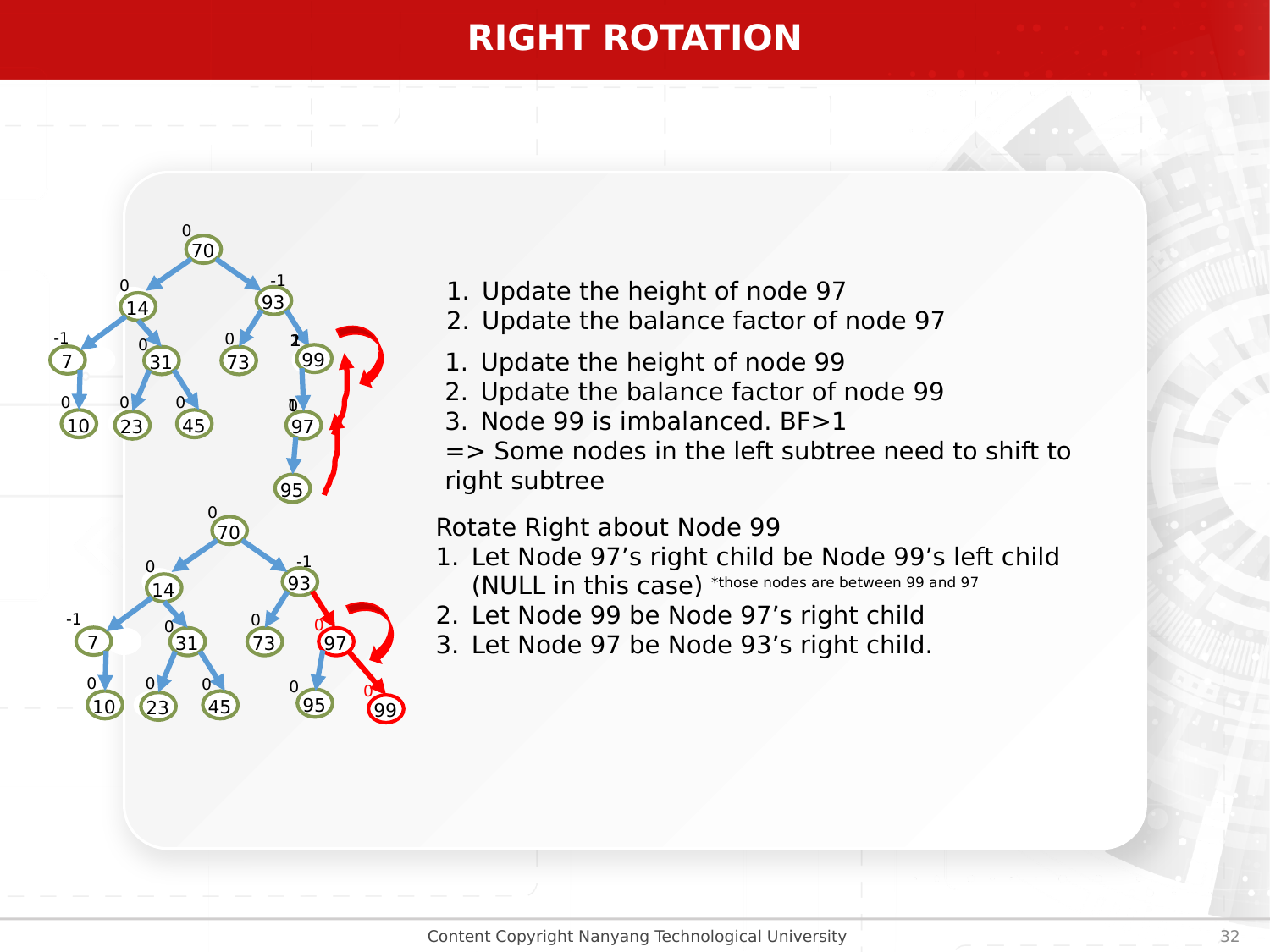

# Right Rotation
0
70

-1
0
Update the height of node 97
Update the balance factor of node 97
93

14
-1
0
2
1
0

Update the height of node 99
Update the balance factor of node 99
Node 99 is imbalanced. BF>1
=> Some nodes in the left subtree need to shift to right subtree

99
 7

31

73

0
0
0
1
0
10

45
23
97

95
0
70

-1
0
93

14
-1
0
0
0

 7

31

73

97
0
0
0
0
0
95
10

45
23
99
Rotate Right about Node 99
Let Node 97’s right child be Node 99’s left child (NULL in this case) *those nodes are between 99 and 97
Let Node 99 be Node 97’s right child
Let Node 97 be Node 93’s right child.